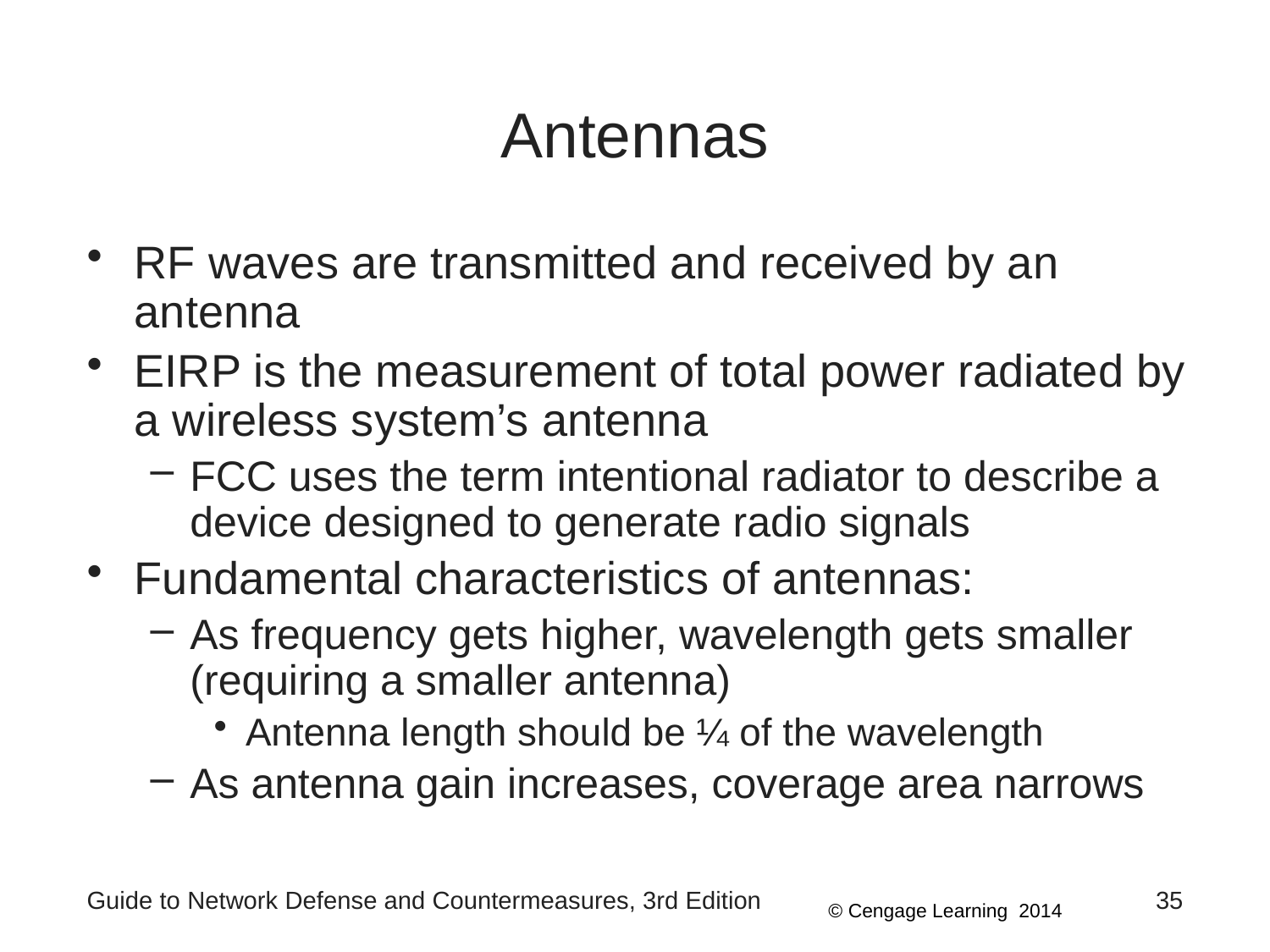

# Antennas
RF waves are transmitted and received by an antenna
EIRP is the measurement of total power radiated by a wireless system’s antenna
FCC uses the term intentional radiator to describe a device designed to generate radio signals
Fundamental characteristics of antennas:
As frequency gets higher, wavelength gets smaller (requiring a smaller antenna)
Antenna length should be ¼ of the wavelength
As antenna gain increases, coverage area narrows
Guide to Network Defense and Countermeasures, 3rd Edition
35